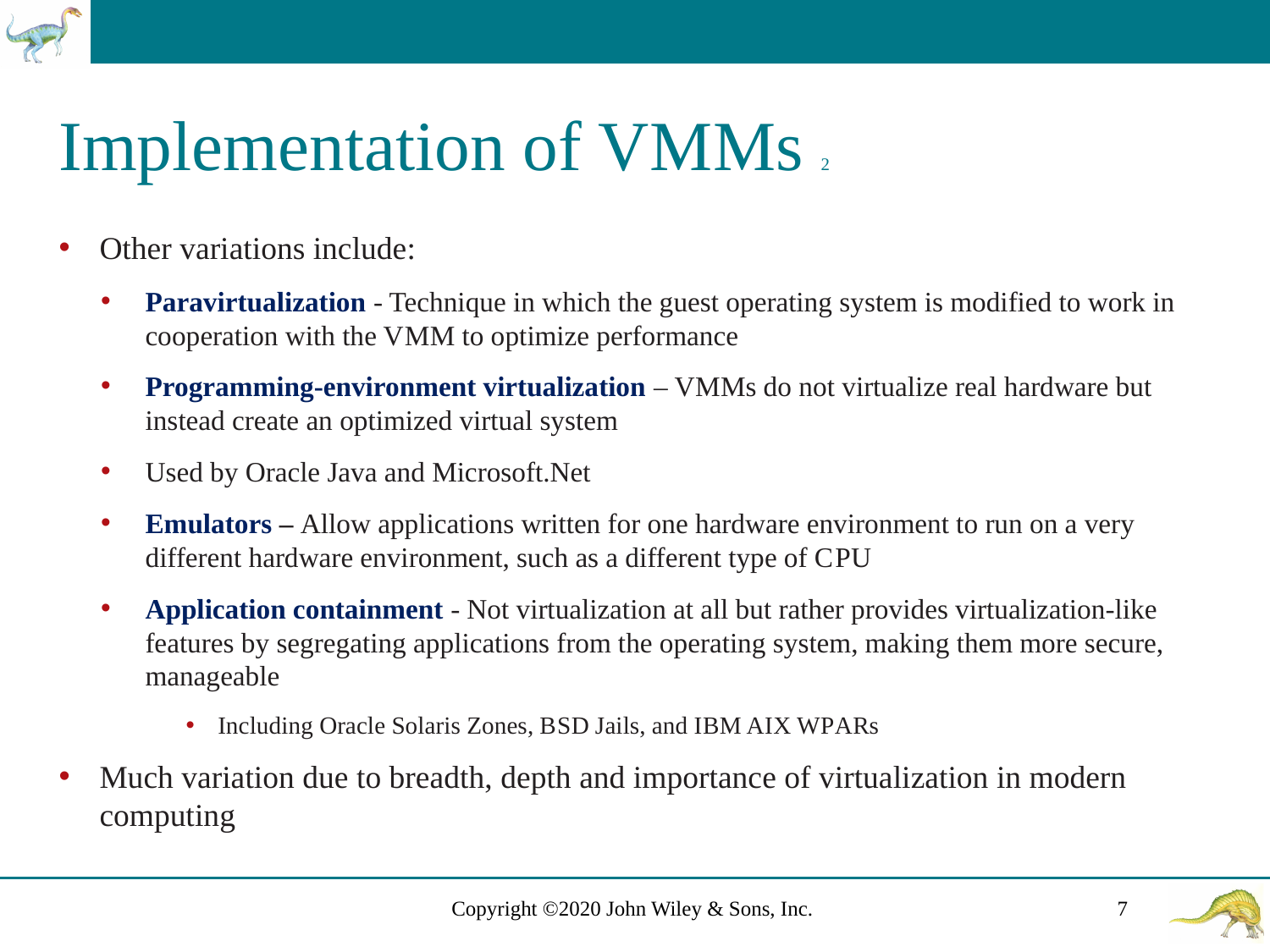

# Implementation of V M Ms 2
Other variations include:
Paravirtualization - Technique in which the guest operating system is modified to work in cooperation with the V M M to optimize performance
Programming-environment virtualization – V M Ms do not virtualize real hardware but instead create an optimized virtual system
Used by Oracle Java and Microsoft.Net
Emulators – Allow applications written for one hardware environment to run on a very different hardware environment, such as a different type of C P U
Application containment - Not virtualization at all but rather provides virtualization-like features by segregating applications from the operating system, making them more secure, manageable
Including Oracle Solaris Zones, B S D Jails, and I B M A I X W P A Rs
Much variation due to breadth, depth and importance of virtualization in modern computing
Copyright ©2020 John Wiley & Sons, Inc.
7